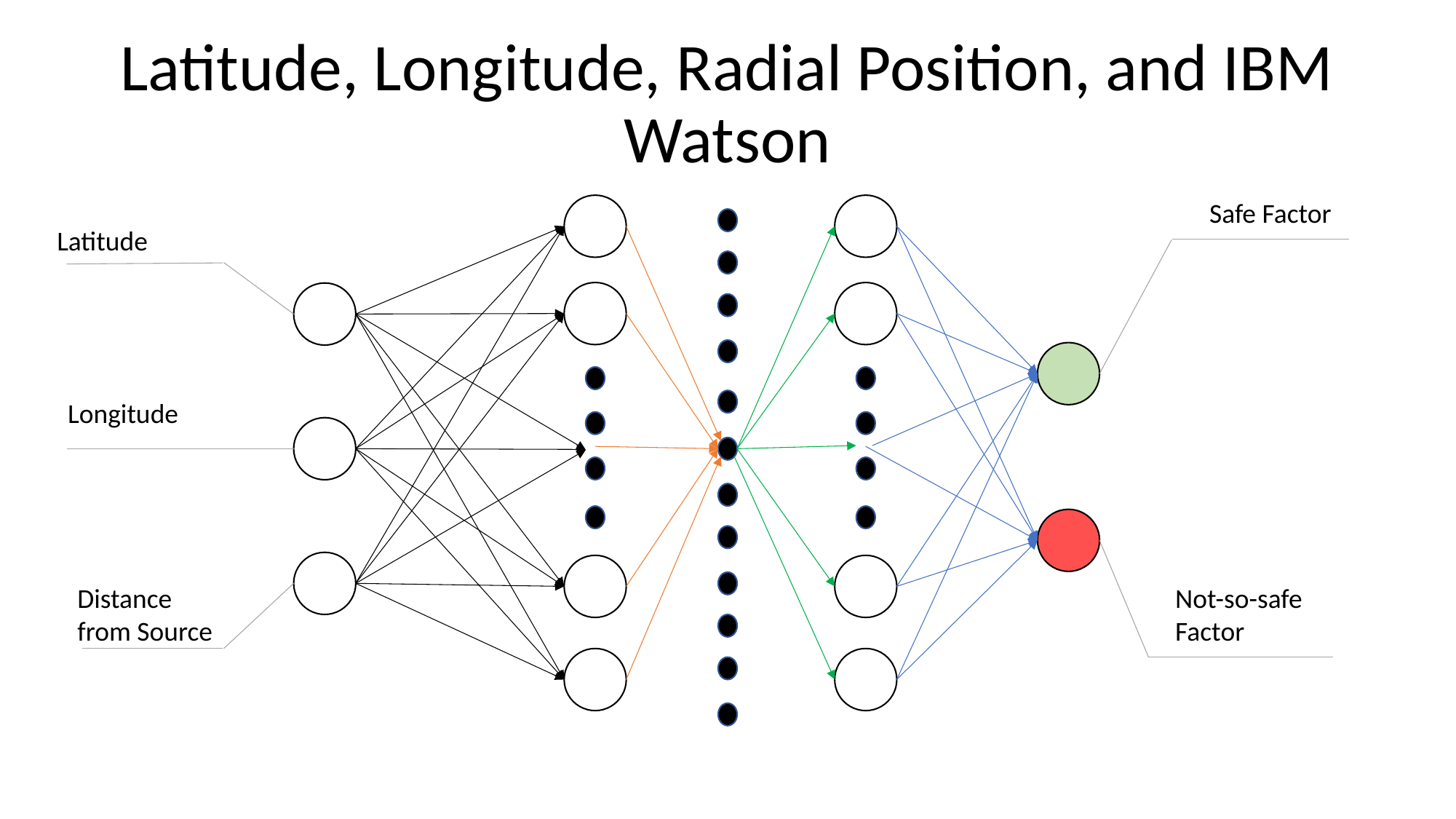

# Latitude, Longitude, Radial Position, and IBM Watson
Safe Factor

Latitude

Longitude

Distance from Source
Not-so-safe Factor